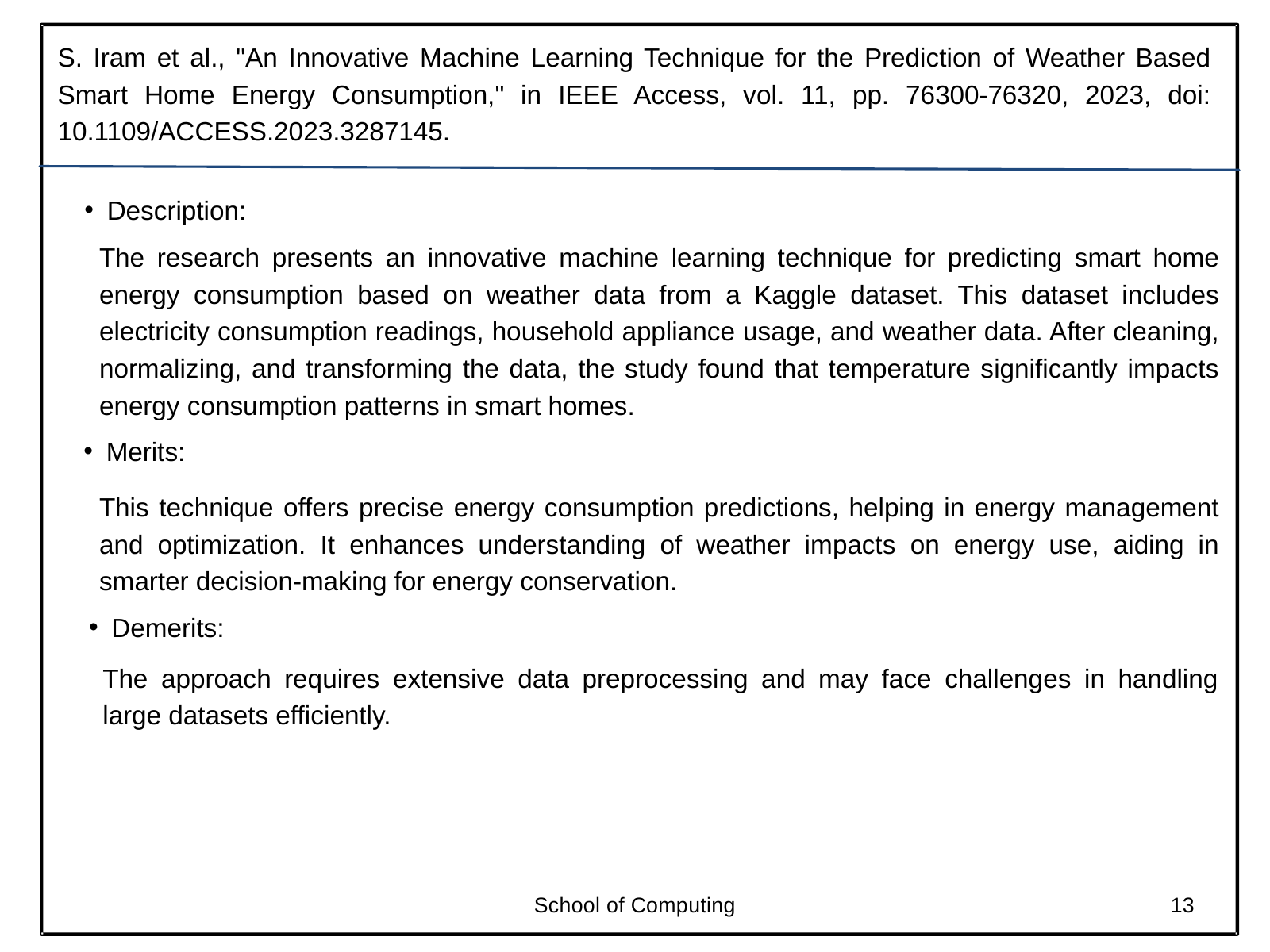

S. Iram et al., "An Innovative Machine Learning Technique for the Prediction of Weather Based Smart Home Energy Consumption," in IEEE Access, vol. 11, pp. 76300-76320, 2023, doi: 10.1109/ACCESS.2023.3287145.

Description:

The research presents an innovative machine learning technique for predicting smart home energy consumption based on weather data from a Kaggle dataset. This dataset includes electricity consumption readings, household appliance usage, and weather data. After cleaning, normalizing, and transforming the data, the study found that temperature significantly impacts energy consumption patterns in smart homes.
Merits:
This technique offers precise energy consumption predictions, helping in energy management and optimization. It enhances understanding of weather impacts on energy use, aiding in smarter decision-making for energy conservation.
Demerits:
The approach requires extensive data preprocessing and may face challenges in handling large datasets efficiently.
School of Computing
13